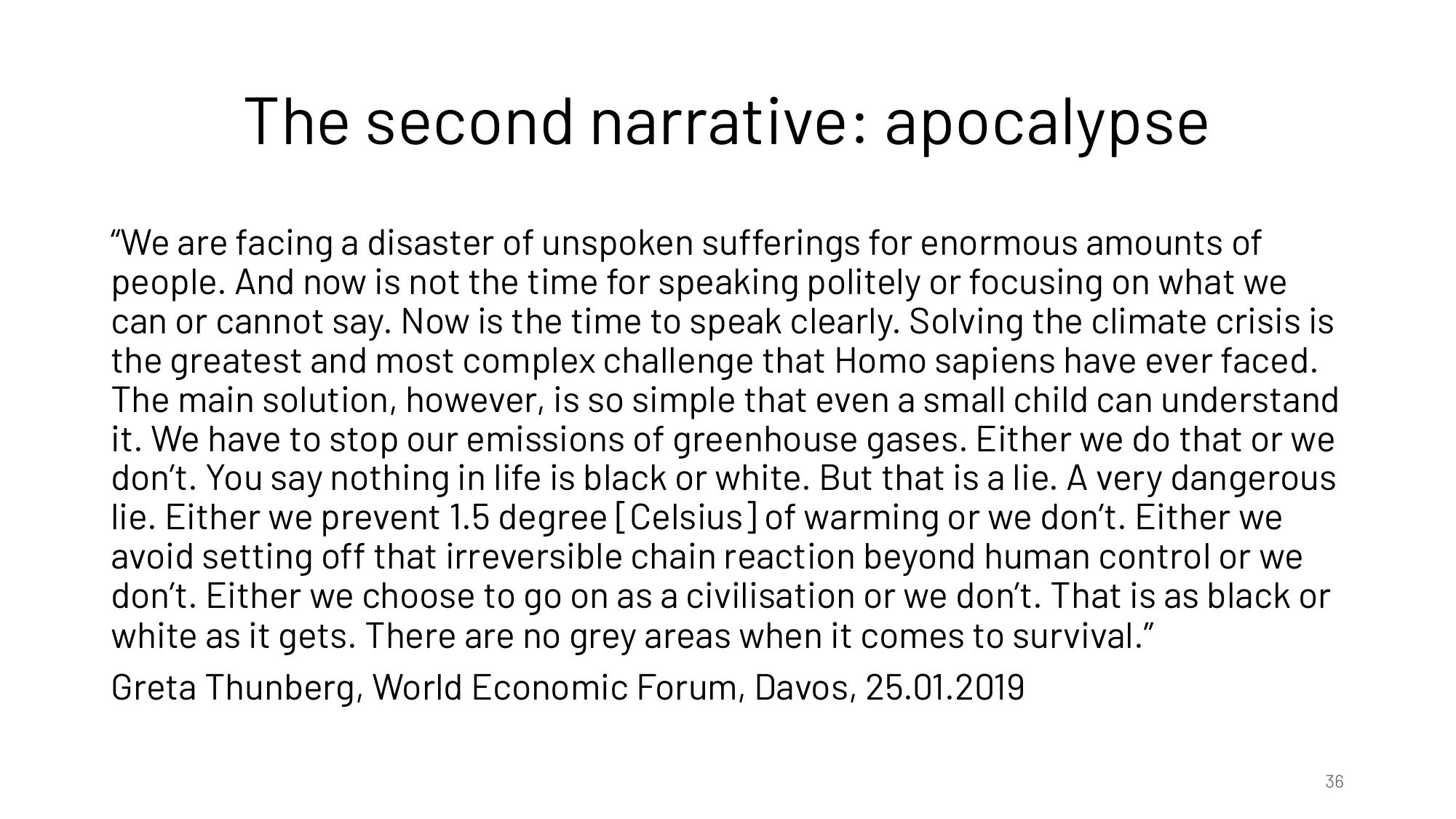

# The second narrative: apocalypse
“We are facing a disaster of unspoken sufferings for enormous amounts of people. And now is not the time for speaking politely or focusing on what we can or cannot say. Now is the time to speak clearly. Solving the climate crisis is the greatest and most complex challenge that Homo sapiens have ever faced. The main solution, however, is so simple that even a small child can understand it. We have to stop our emissions of greenhouse gases. Either we do that or we don’t. You say nothing in life is black or white. But that is a lie. A very dangerous lie. Either we prevent 1.5 degree [Celsius] of warming or we don’t. Either we avoid setting off that irreversible chain reaction beyond human control or we don’t. Either we choose to go on as a civilisation or we don’t. That is as black or white as it gets. There are no grey areas when it comes to survival.”
Greta Thunberg, World Economic Forum, Davos, 25.01.2019
36